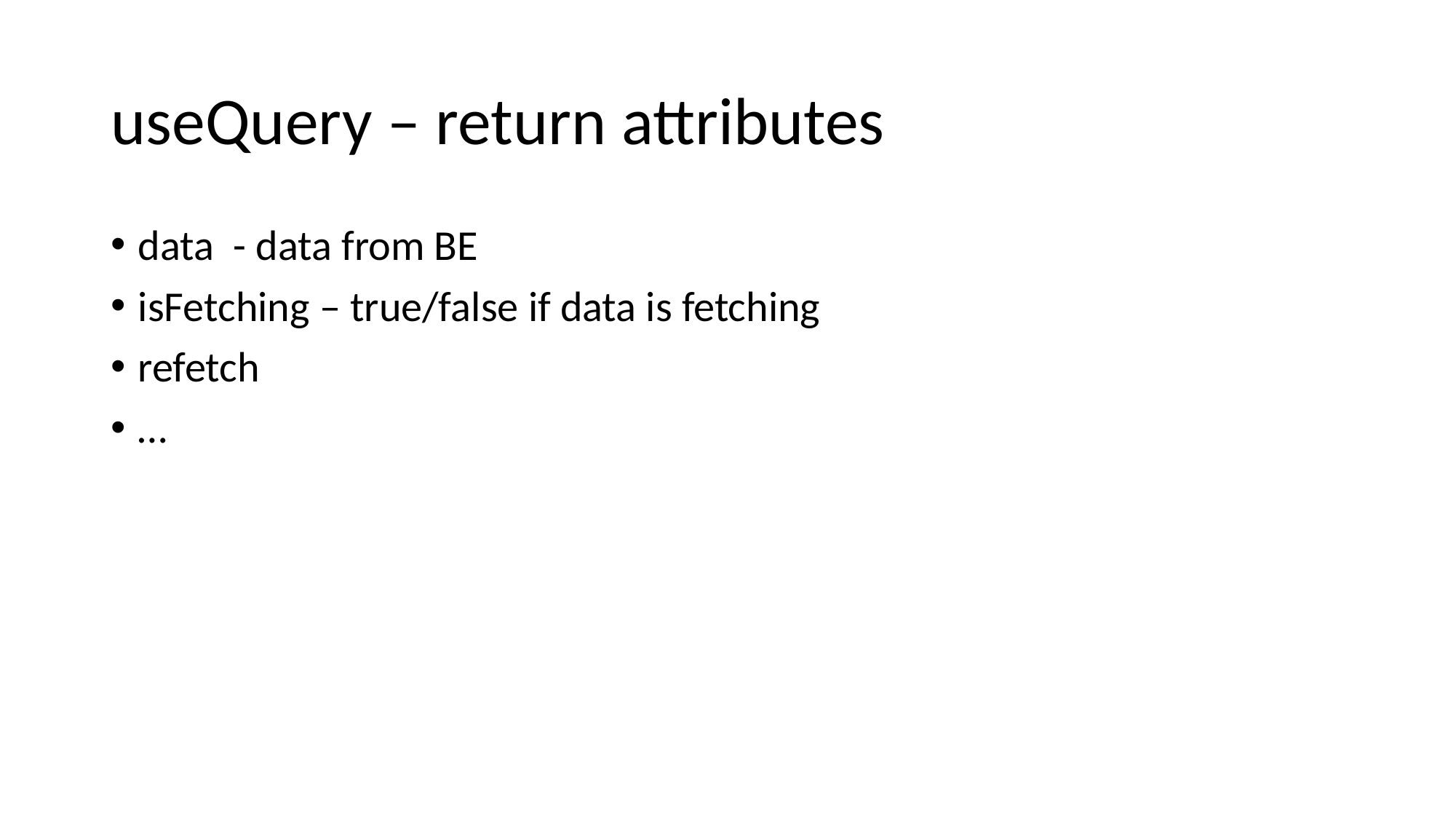

# useQuery – return attributes
data  - data from BE
isFetching – true/false if data is fetching
refetch
…